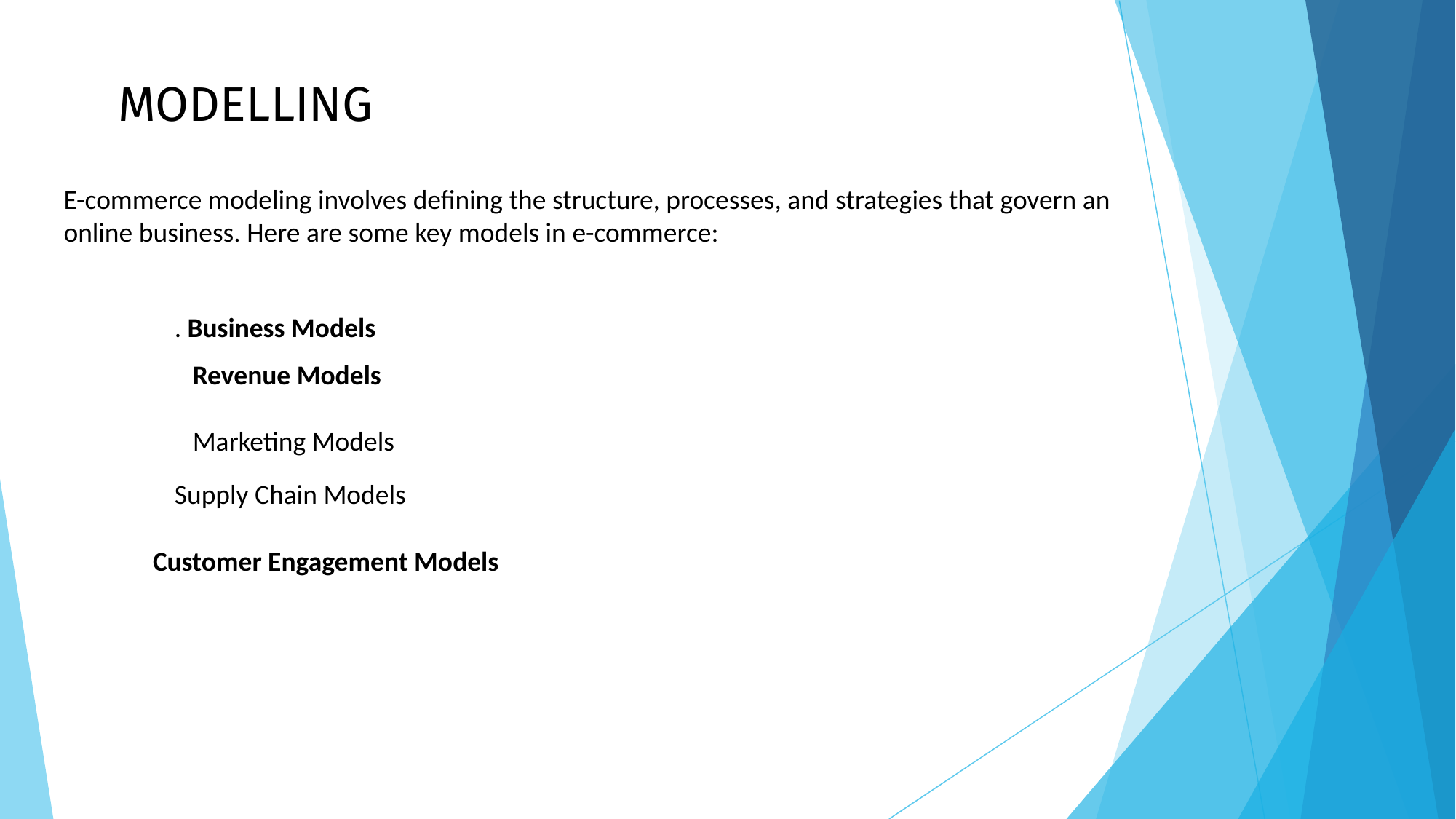

# MODELLING
E-commerce modeling involves defining the structure, processes, and strategies that govern an online business. Here are some key models in e-commerce:
. Business Models
Revenue Models
Marketing Models
Supply Chain Models
Customer Engagement Models